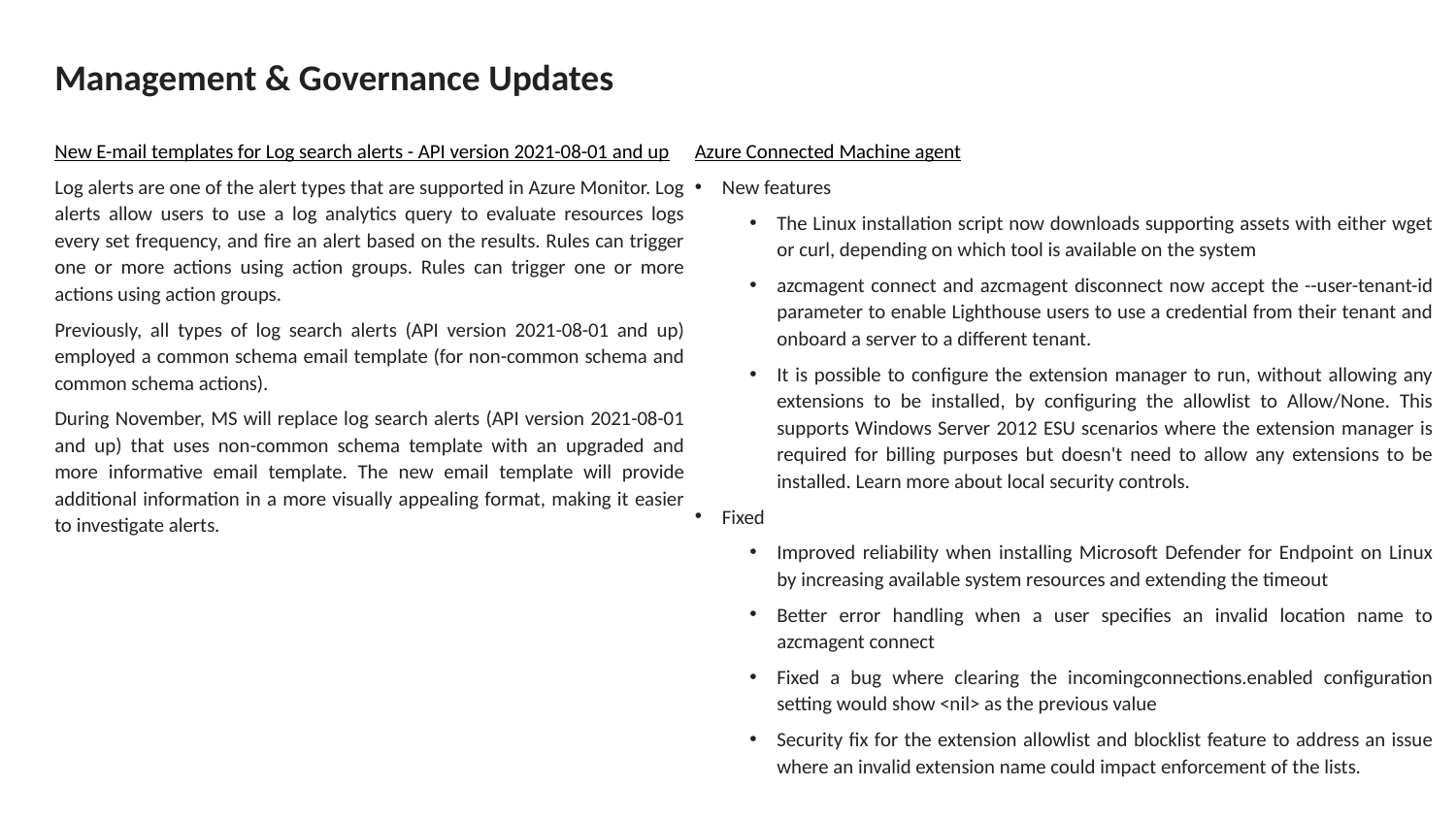

# Management & Governance Updates
New E-mail templates for Log search alerts - API version 2021-08-01 and up
Log alerts are one of the alert types that are supported in Azure Monitor. Log alerts allow users to use a log analytics query to evaluate resources logs every set frequency, and fire an alert based on the results. Rules can trigger one or more actions using action groups. Rules can trigger one or more actions using action groups.
Previously, all types of log search alerts (API version 2021-08-01 and up) employed a common schema email template (for non-common schema and common schema actions).
During November, MS will replace log search alerts (API version 2021-08-01 and up) that uses non-common schema template with an upgraded and more informative email template. The new email template will provide additional information in a more visually appealing format, making it easier to investigate alerts.
Azure Connected Machine agent
New features
The Linux installation script now downloads supporting assets with either wget or curl, depending on which tool is available on the system
azcmagent connect and azcmagent disconnect now accept the --user-tenant-id parameter to enable Lighthouse users to use a credential from their tenant and onboard a server to a different tenant.
It is possible to configure the extension manager to run, without allowing any extensions to be installed, by configuring the allowlist to Allow/None. This supports Windows Server 2012 ESU scenarios where the extension manager is required for billing purposes but doesn't need to allow any extensions to be installed. Learn more about local security controls.
Fixed
Improved reliability when installing Microsoft Defender for Endpoint on Linux by increasing available system resources and extending the timeout
Better error handling when a user specifies an invalid location name to azcmagent connect
Fixed a bug where clearing the incomingconnections.enabled configuration setting would show <nil> as the previous value
Security fix for the extension allowlist and blocklist feature to address an issue where an invalid extension name could impact enforcement of the lists.